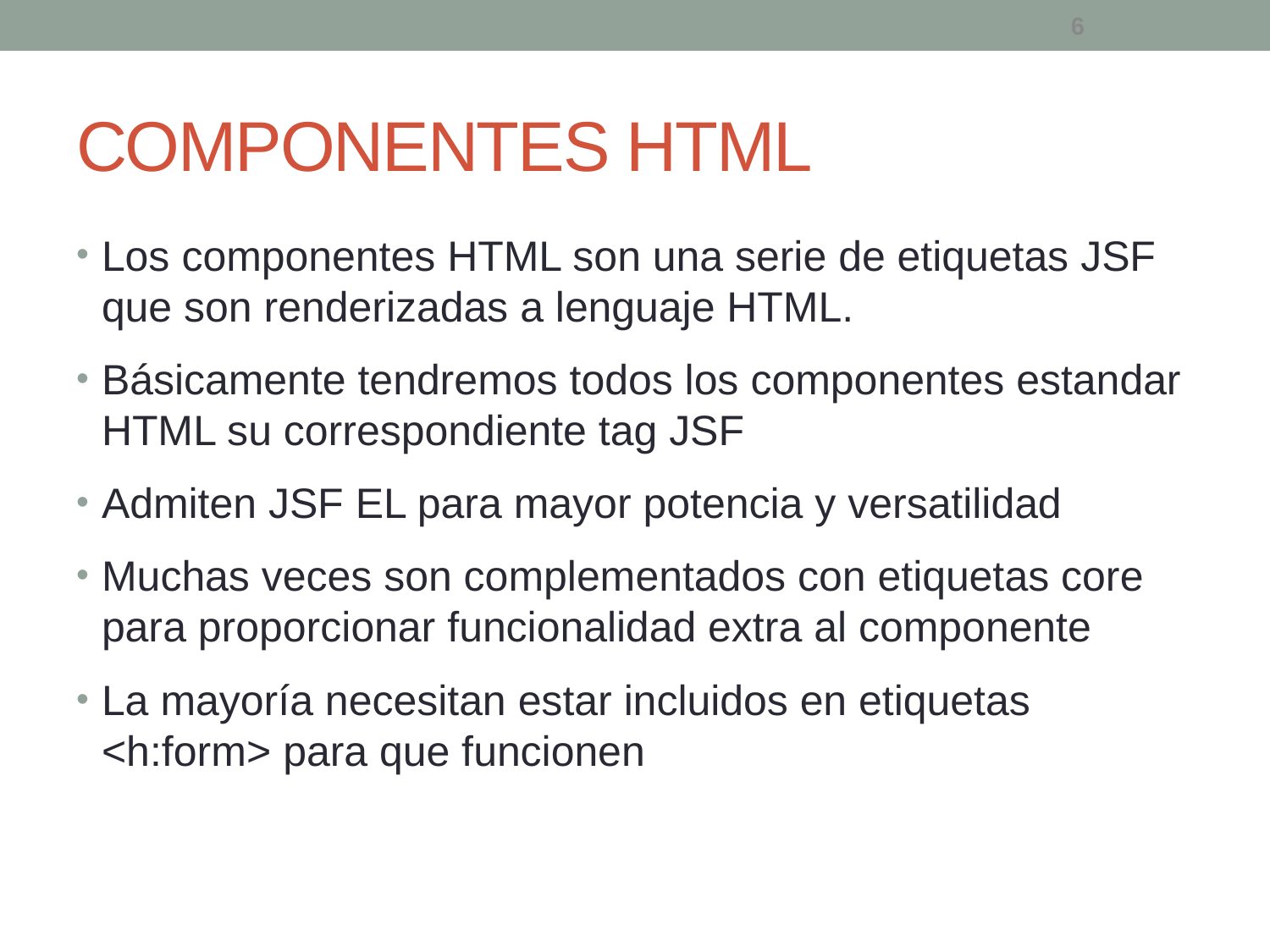

COMPONENTES HTML
Los componentes HTML son una serie de etiquetas JSF que son renderizadas a lenguaje HTML.
Básicamente tendremos todos los componentes estandar HTML su correspondiente tag JSF
Admiten JSF EL para mayor potencia y versatilidad
Muchas veces son complementados con etiquetas core para proporcionar funcionalidad extra al componente
La mayoría necesitan estar incluidos en etiquetas <h:form> para que funcionen

6